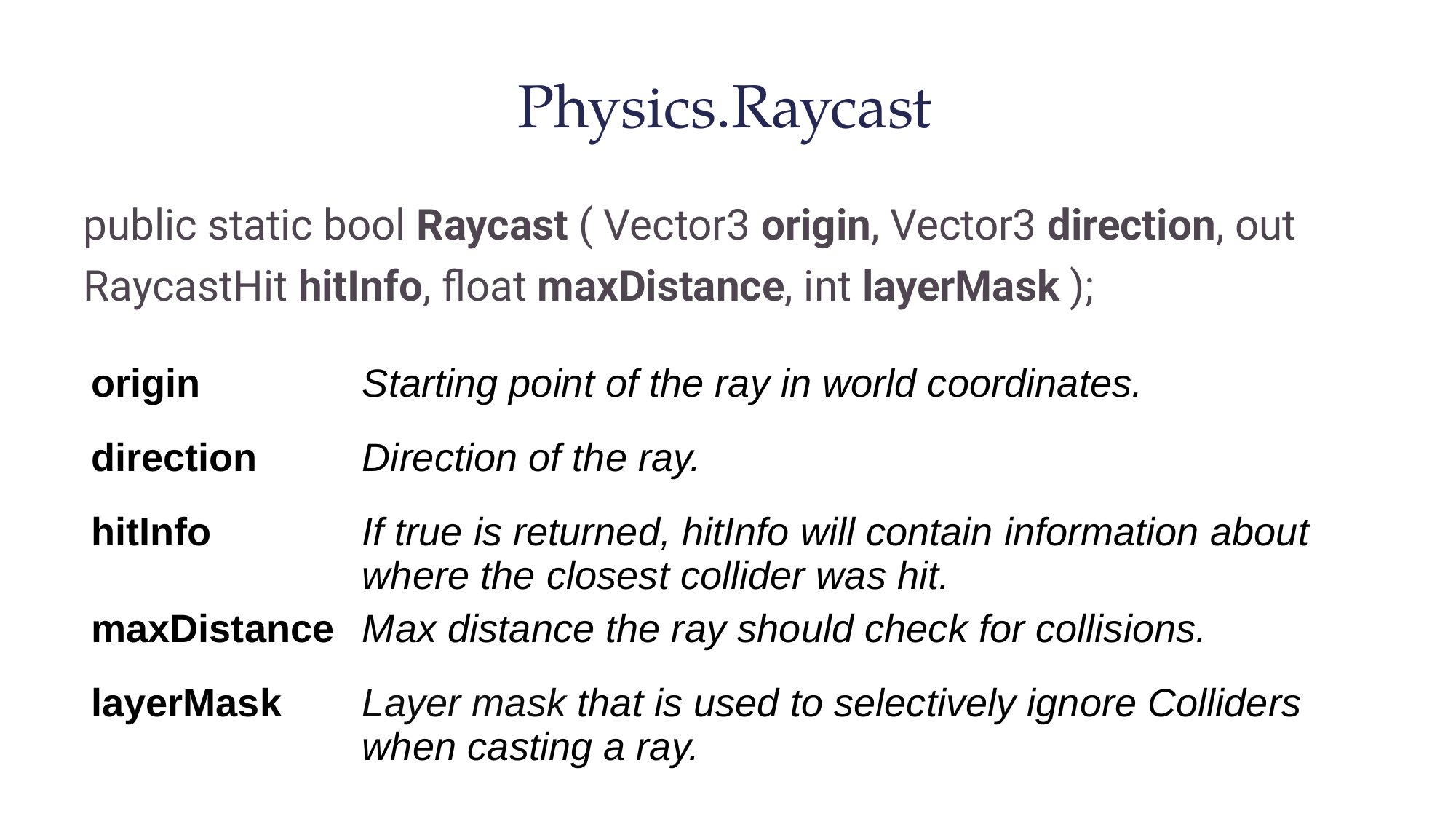

# Physics.Raycast
public static bool Raycast ( Vector3 origin, Vector3 direction, out RaycastHit hitInfo, float maxDistance, int layerMask );
| origin | Starting point of the ray in world coordinates. |
| --- | --- |
| direction | Direction of the ray. |
| hitInfo | If true is returned, hitInfo will contain information about where the closest collider was hit. |
| maxDistance | Max distance the ray should check for collisions. |
| layerMask | Layer mask that is used to selectively ignore Colliders when casting a ray. |